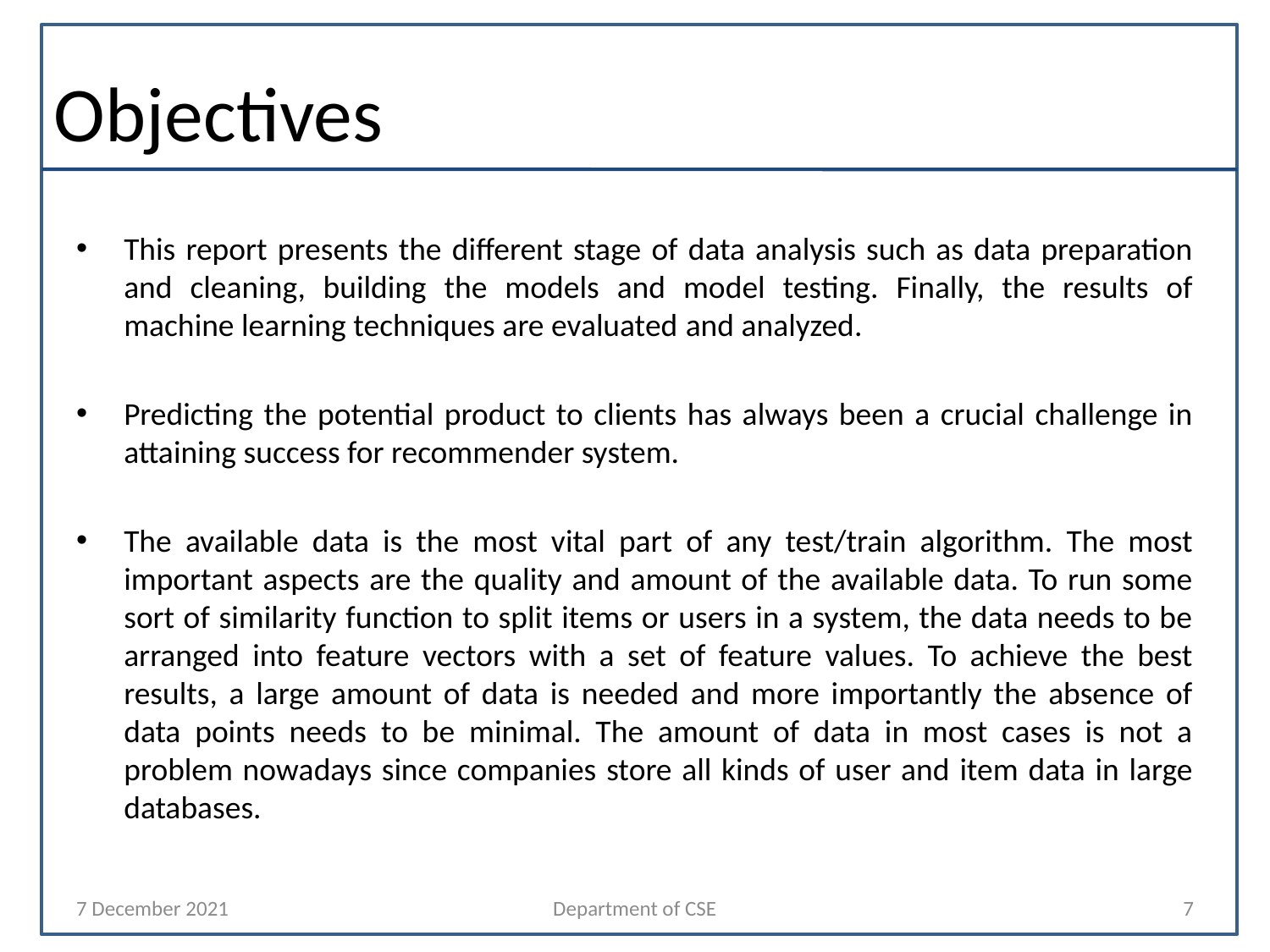

# Objectives
This report presents the different stage of data analysis such as data preparation and cleaning, building the models and model testing. Finally, the results of machine learning techniques are evaluated and analyzed.

Predicting the potential product to clients has always been a crucial challenge in attaining success for recommender system.

The available data is the most vital part of any test/train algorithm. The most important aspects are the quality and amount of the available data. To run some sort of similarity function to split items or users in a system, the data needs to be arranged into feature vectors with a set of feature values. To achieve the best results, a large amount of data is needed and more importantly the absence of data points needs to be minimal. The amount of data in most cases is not a problem nowadays since companies store all kinds of user and item data in large databases.

7 December 2021
Department of CSE
7